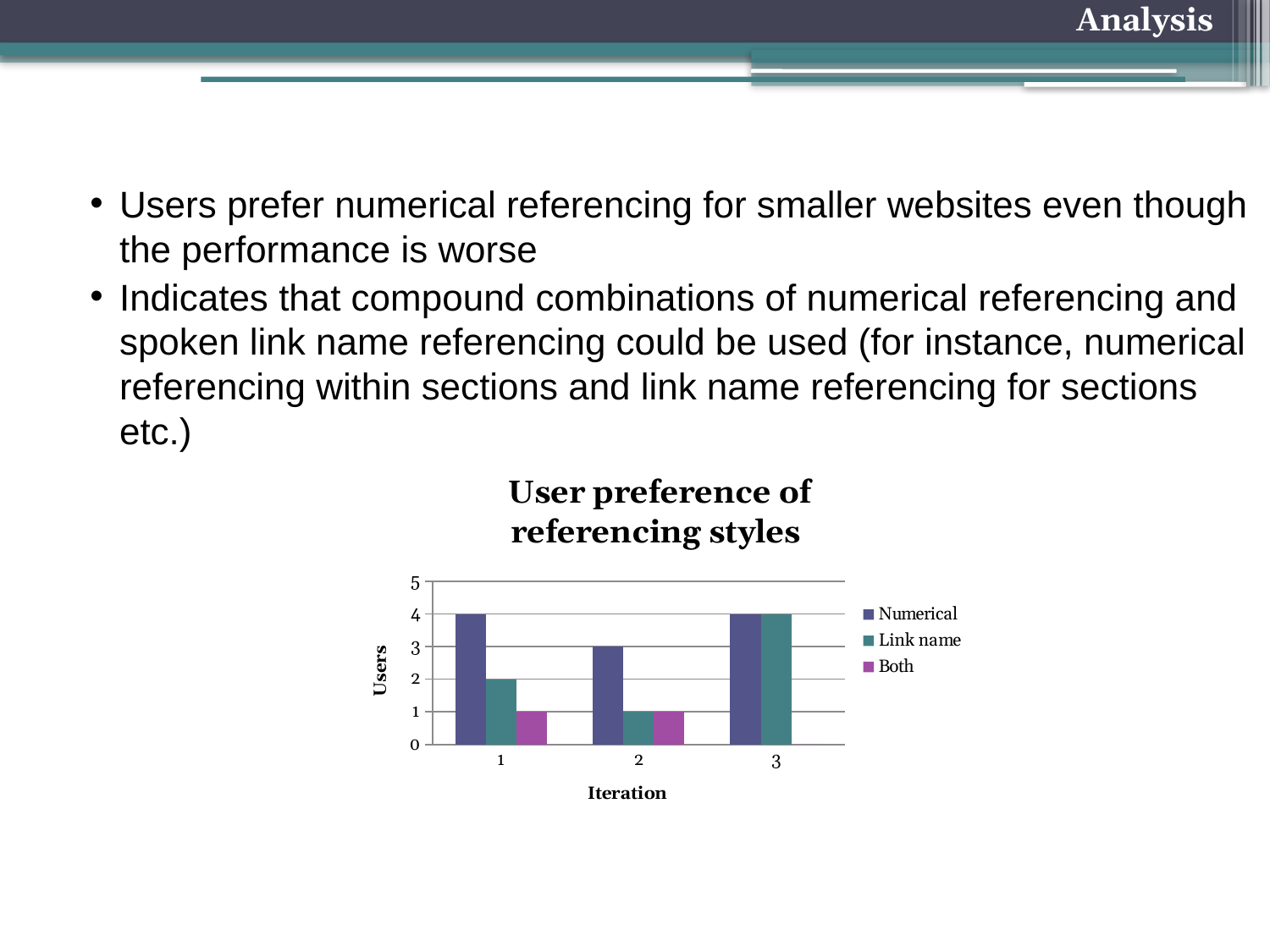

Analysis

Users prefer numerical referencing for smaller websites even though the performance is worse
Indicates that compound combinations of numerical referencing and spoken link name referencing could be used (for instance, numerical referencing within sections and link name referencing for sections etc.)

### Chart: User preference of referencing styles

| Category |  |  |  |
|---|---|---|---|